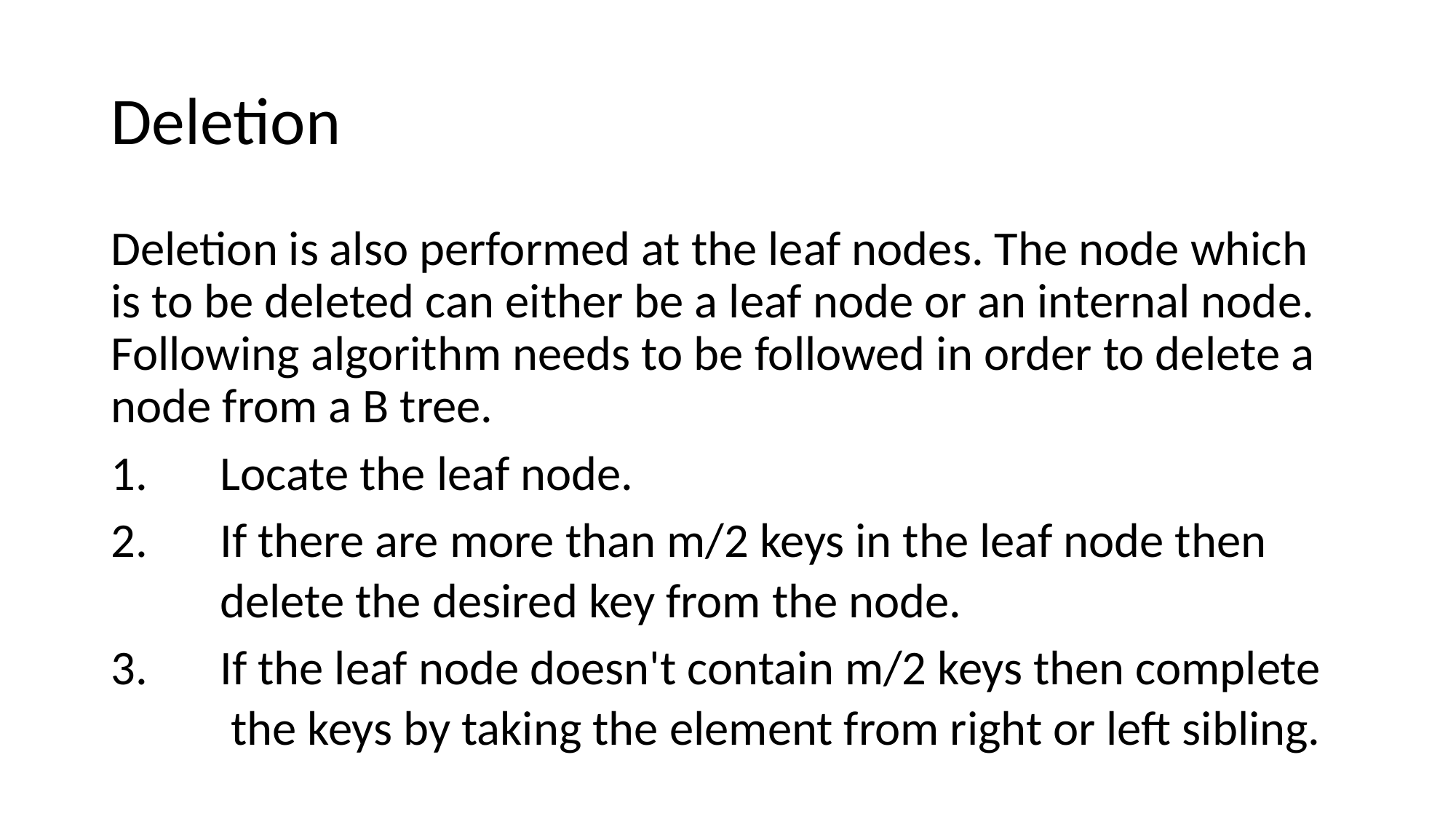

# Deletion
Deletion is also performed at the leaf nodes. The node which is to be deleted can either be a leaf node or an internal node. Following algorithm needs to be followed in order to delete a node from a B tree.
1.	Locate the leaf node.
2.	If there are more than m/2 keys in the leaf node then
delete the desired key from the node.
3.	If the leaf node doesn't contain m/2 keys then complete
 the keys by taking the element from right or left sibling.